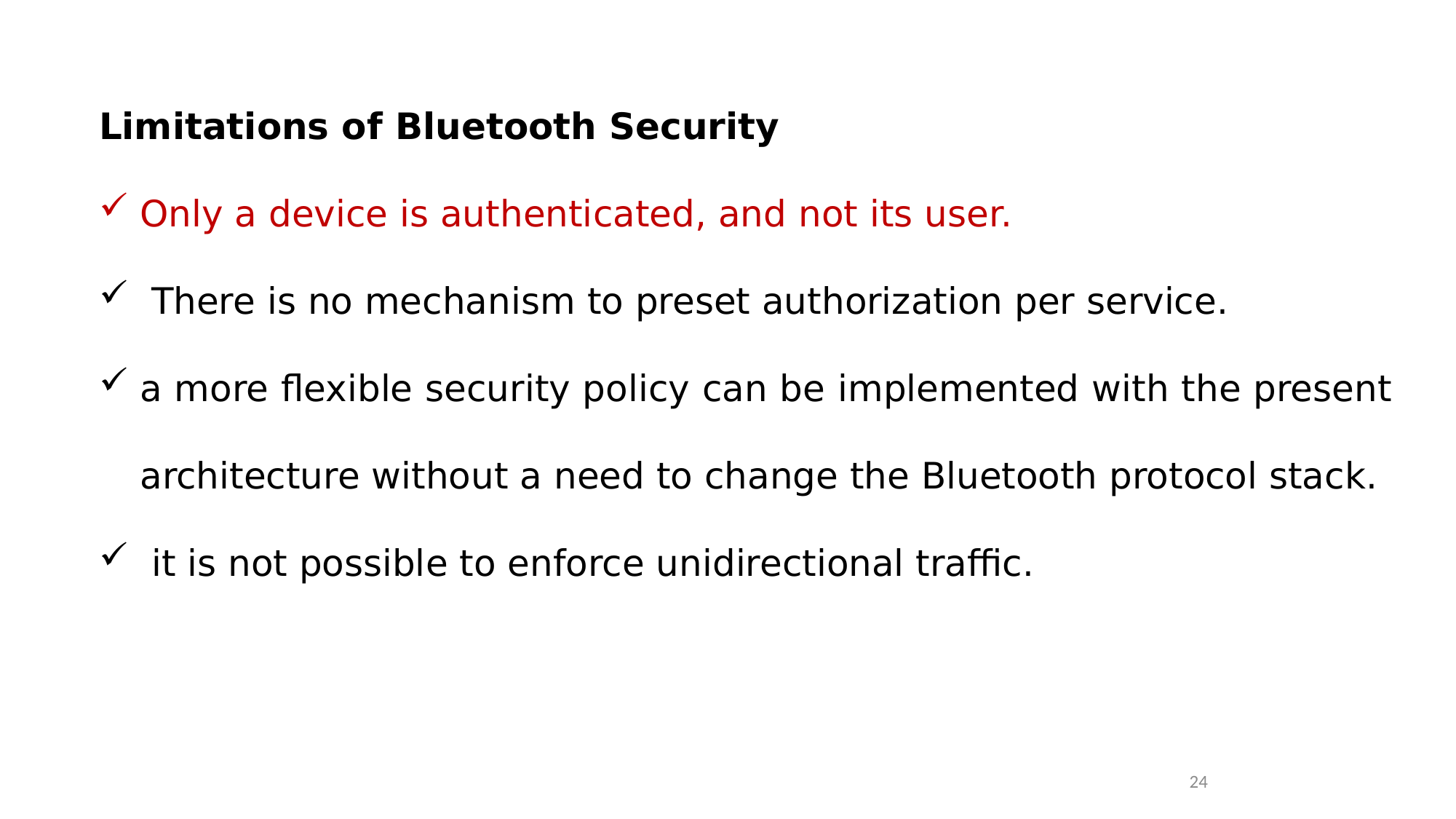

Limitations of Bluetooth Security

Only a device is authenticated, and not its user.
 There is no mechanism to preset authorization per service.
a more flexible security policy can be implemented with the present architecture without a need to change the Bluetooth protocol stack.
 it is not possible to enforce unidirectional traffic.

24